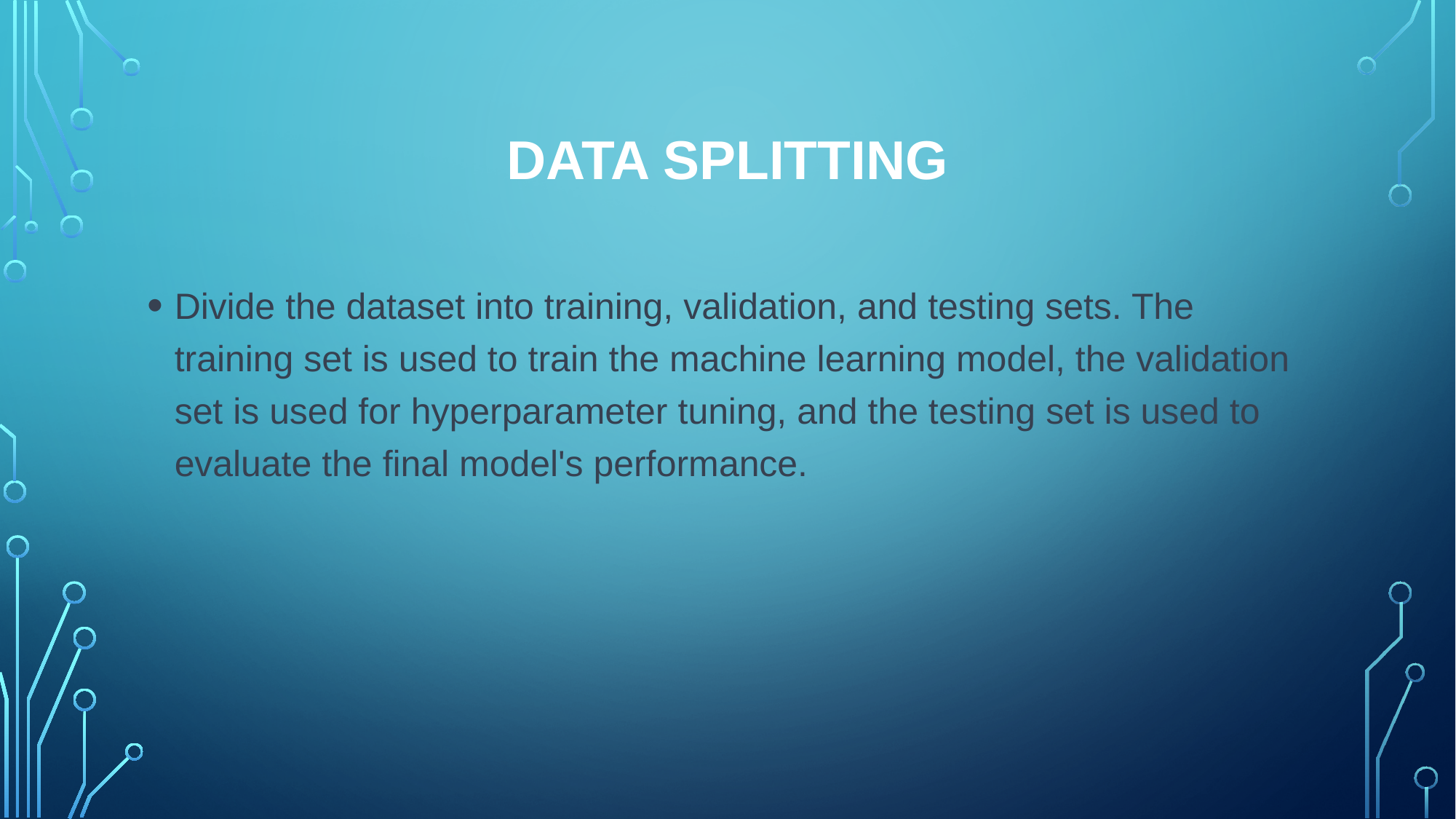

# Data Splitting
Divide the dataset into training, validation, and testing sets. The training set is used to train the machine learning model, the validation set is used for hyperparameter tuning, and the testing set is used to evaluate the final model's performance.